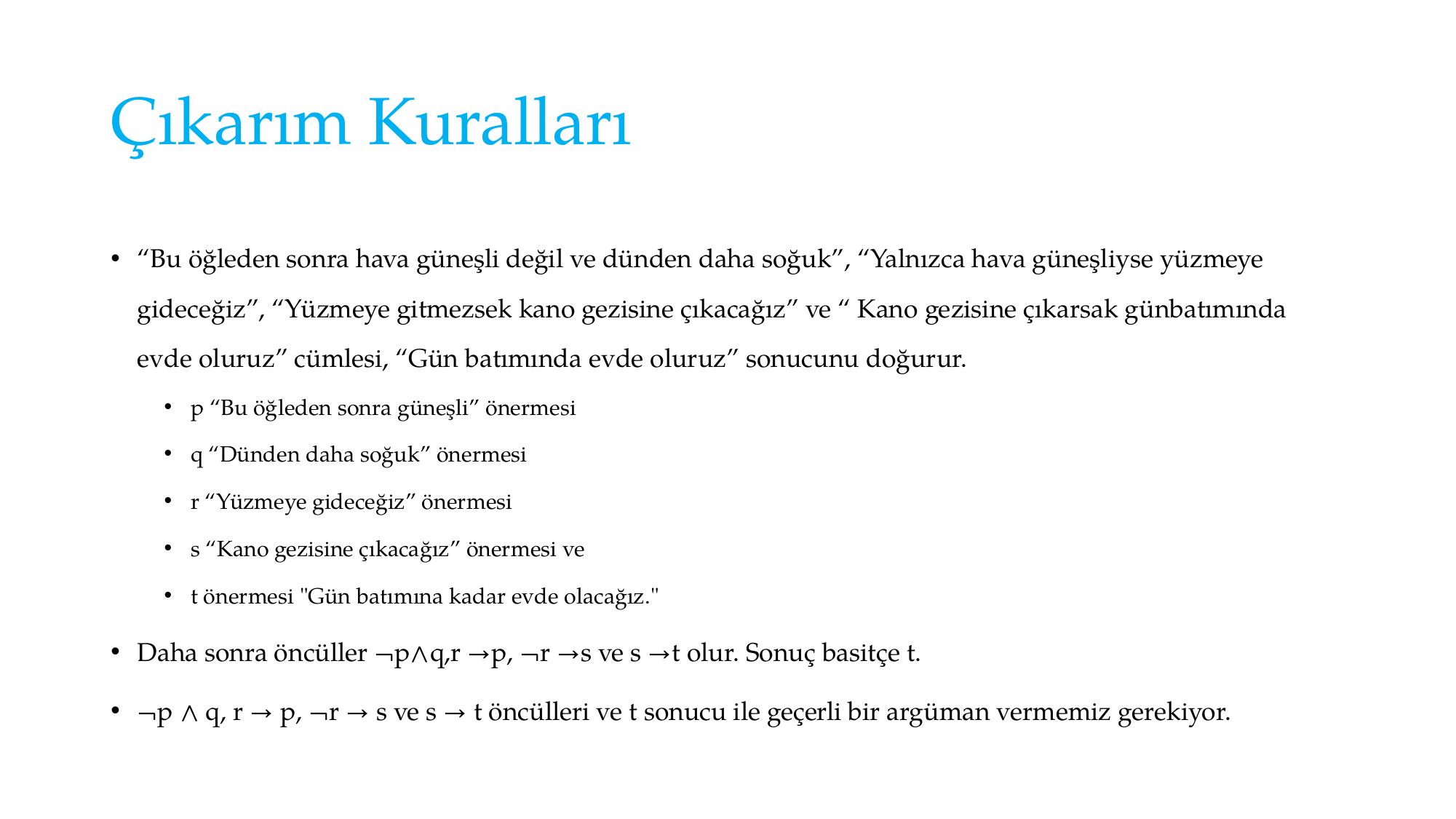

# Çıkarım Kuralları
“Bu öğleden sonra hava güneşli değil ve dünden daha soğuk”, “Yalnızca hava güneşliyse yüzmeye gideceğiz”, “Yüzmeye gitmezsek kano gezisine çıkacağız” ve “ Kano gezisine çıkarsak günbatımında evde oluruz” cümlesi, “Gün batımında evde oluruz” sonucunu doğurur.
p “Bu öğleden sonra güneşli” önermesi
q “Dünden daha soğuk” önermesi
r “Yüzmeye gideceğiz” önermesi
s “Kano gezisine çıkacağız” önermesi ve
t önermesi "Gün batımına kadar evde olacağız."
Daha sonra öncüller ¬p∧q,r →p, ¬r →s ve s →t olur. Sonuç basitçe t.
¬p ∧ q, r → p, ¬r → s ve s → t öncülleri ve t sonucu ile geçerli bir argüman vermemiz gerekiyor.